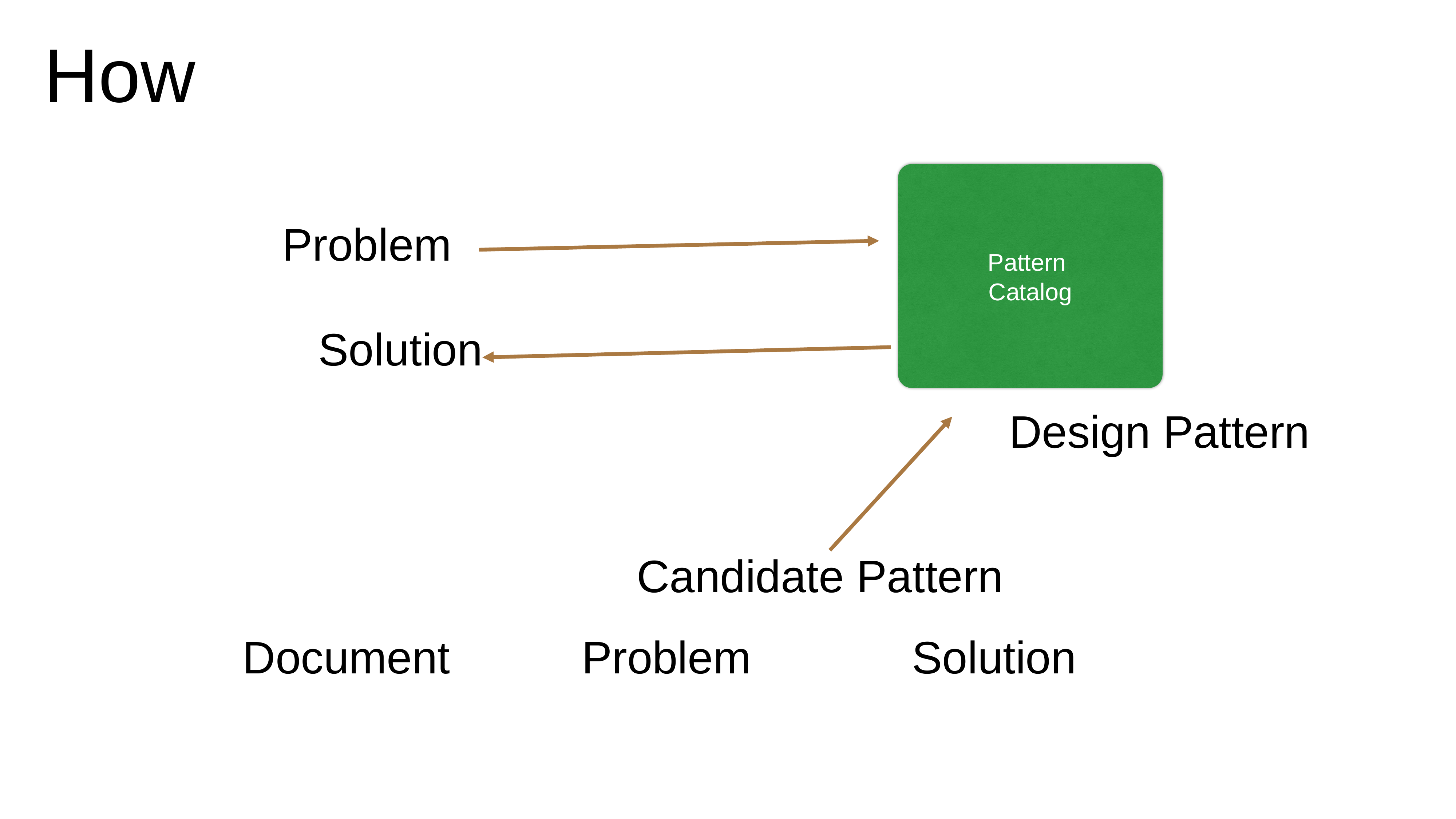

How
Pattern
Catalog
Problem

Solution

Design Pattern

Candidate Pattern
Document
Problem
Solution